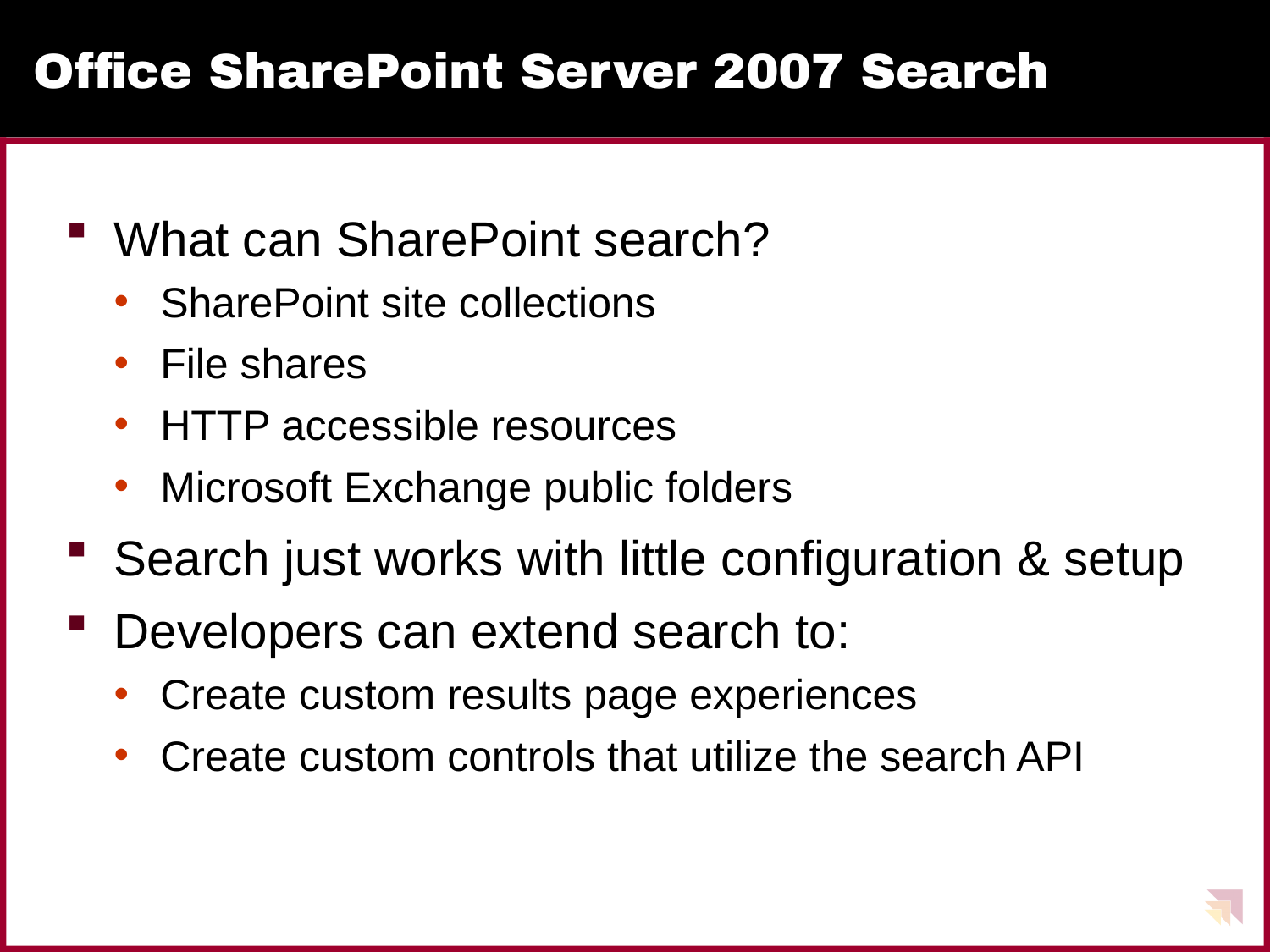

# Office SharePoint Server 2007 Search
What can SharePoint search?
SharePoint site collections
File shares
HTTP accessible resources
Microsoft Exchange public folders
Search just works with little configuration & setup
Developers can extend search to:
Create custom results page experiences
Create custom controls that utilize the search API